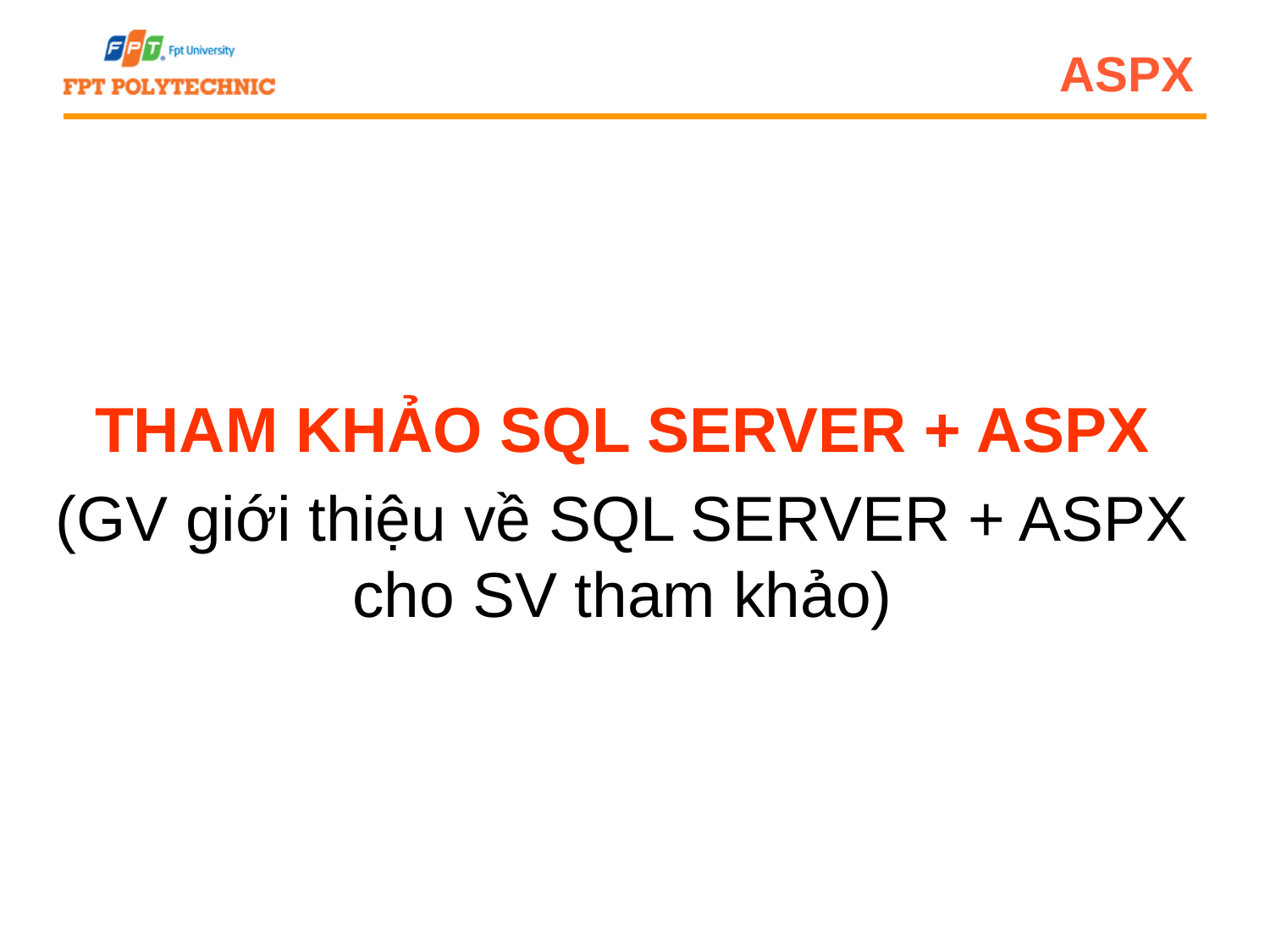

# ASPX
THAM KHẢO SQL SERVER + ASPX
(GV giới thiệu về SQL SERVER + ASPX cho SV tham khảo)